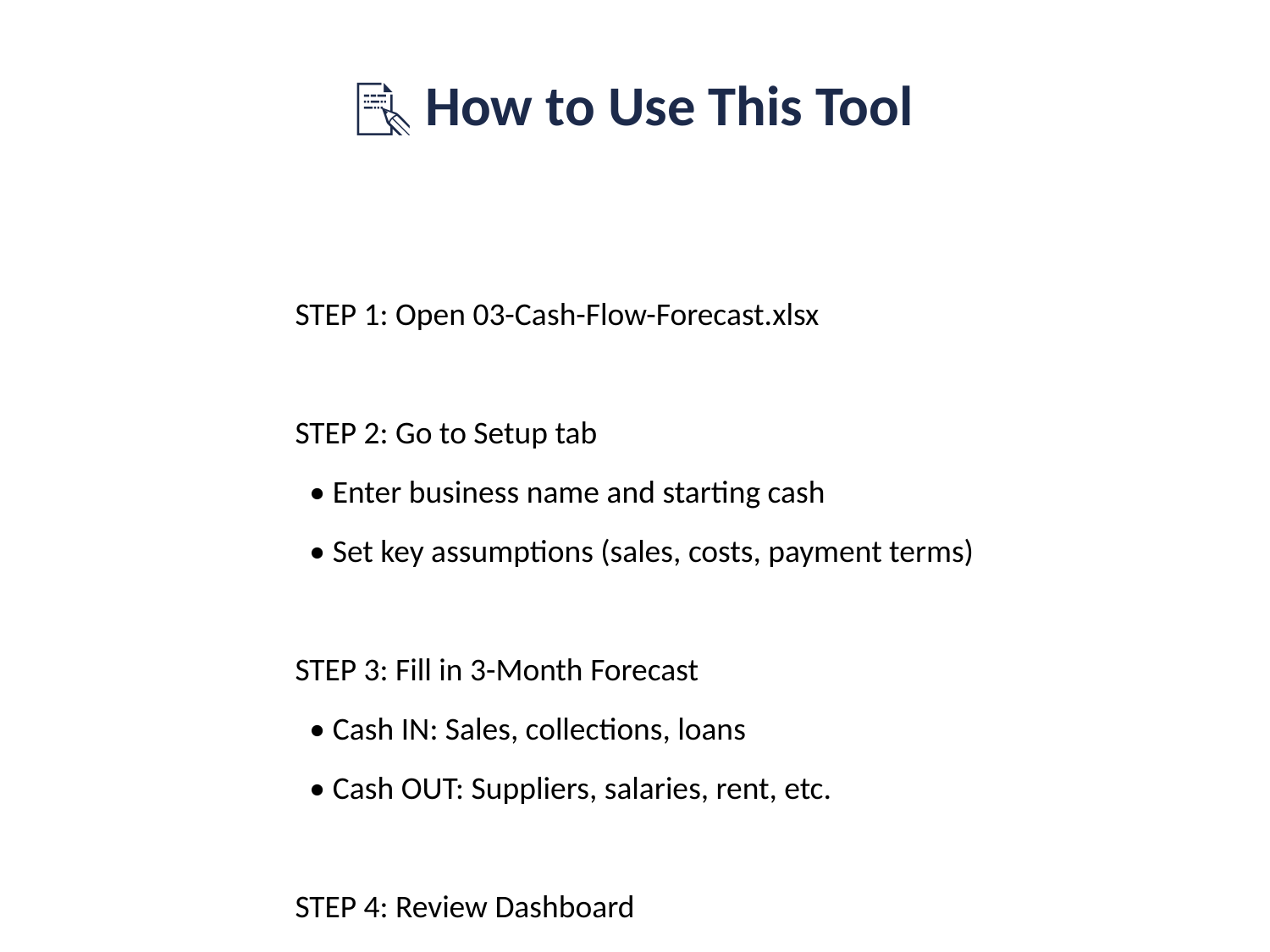

📝 How to Use This Tool

STEP 1: Open 03-Cash-Flow-Forecast.xlsx

STEP 2: Go to Setup tab
  • Enter business name and starting cash
  • Set key assumptions (sales, costs, payment terms)

STEP 3: Fill in 3-Month Forecast
  • Cash IN: Sales, collections, loans
  • Cash OUT: Suppliers, salaries, rent, etc.

STEP 4: Review Dashboard
  • See closing balance each month
  • Check for red flags (negative or low cash)
  • Take action if needed